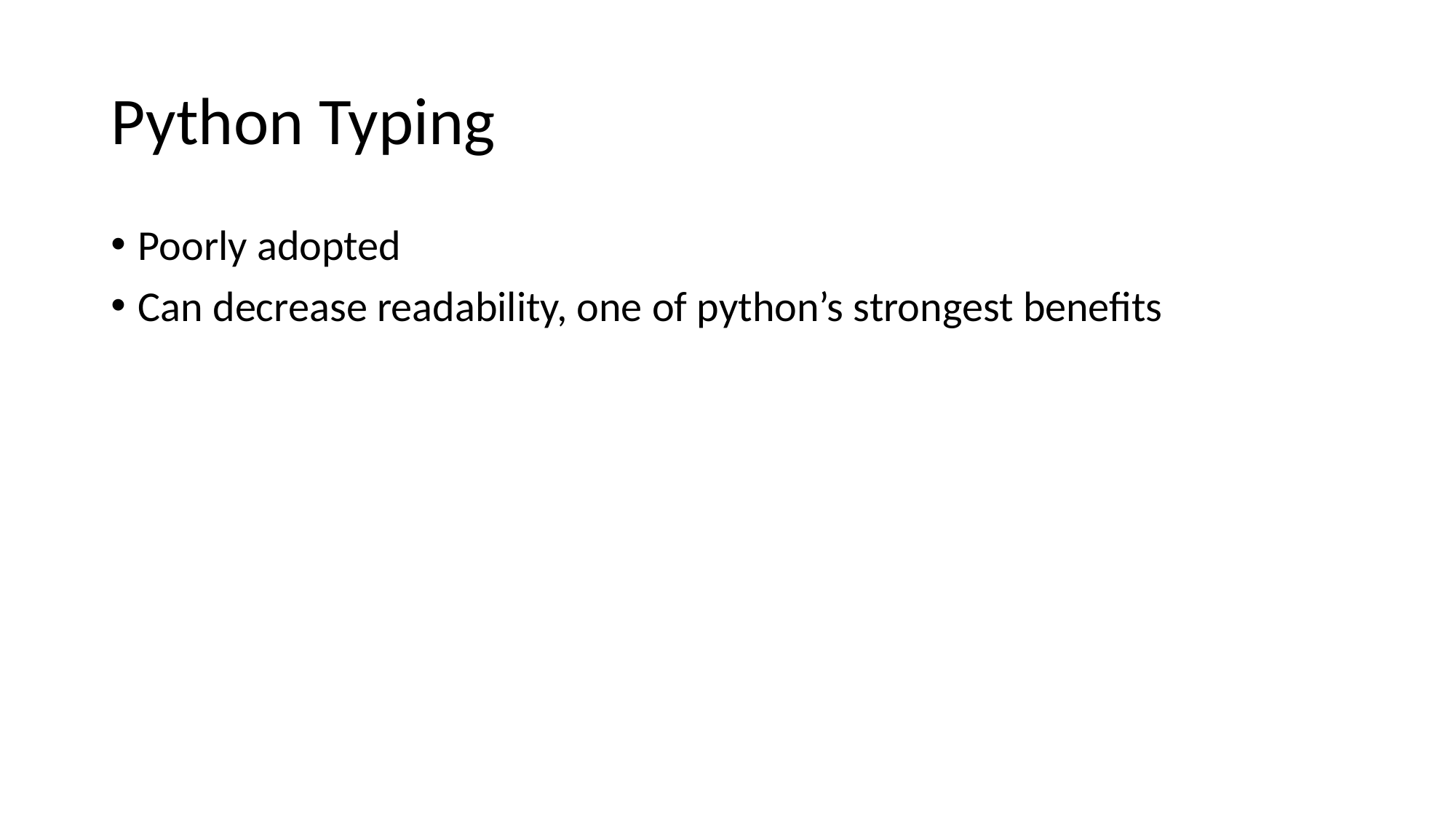

# Python Typing
Poorly adopted
Can decrease readability, one of python’s strongest benefits